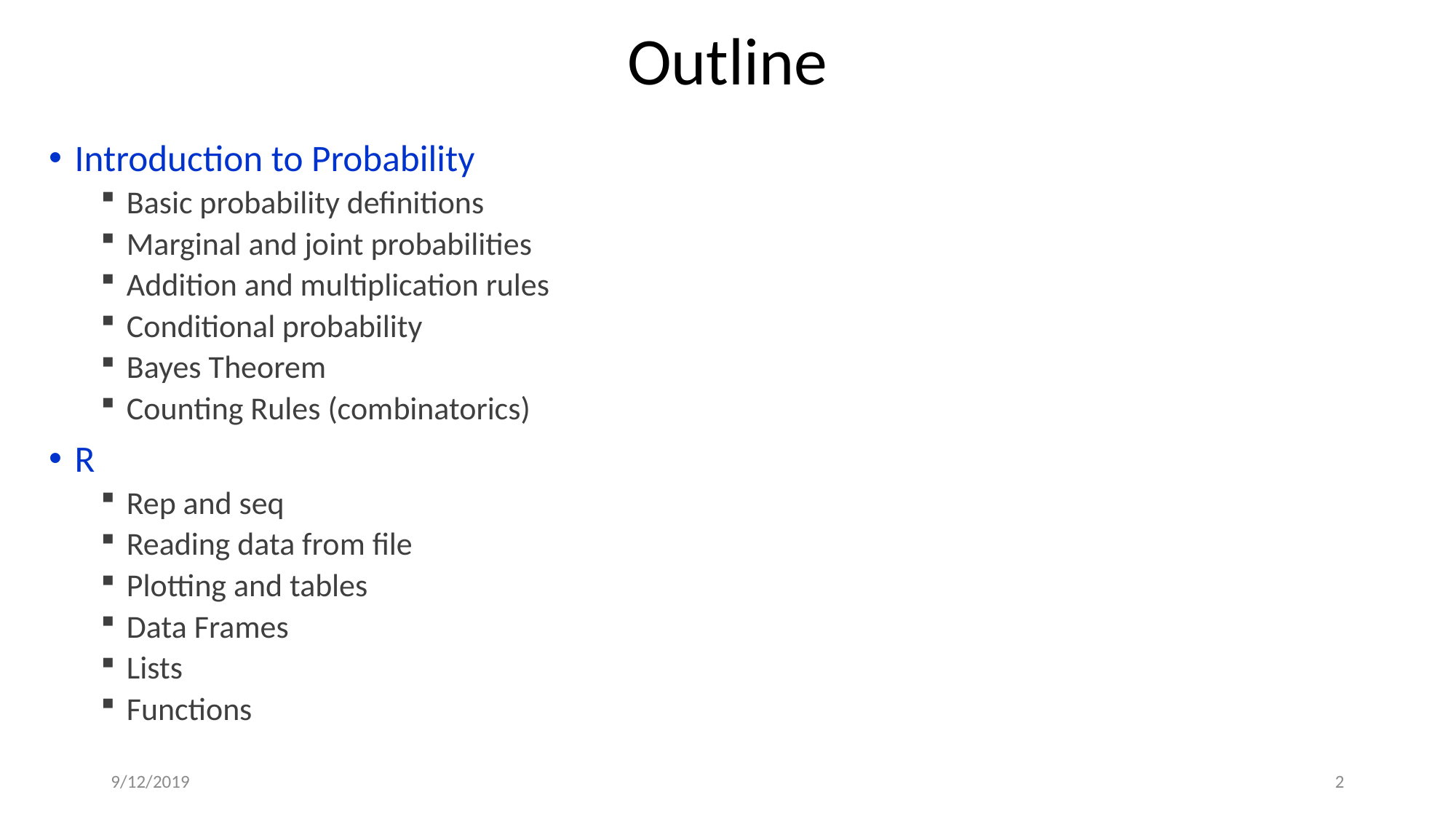

# Outline
Introduction to Probability
Basic probability definitions
Marginal and joint probabilities
Addition and multiplication rules
Conditional probability
Bayes Theorem
Counting Rules (combinatorics)
R
Rep and seq
Reading data from file
Plotting and tables
Data Frames
Lists
Functions

9/12/2019
2